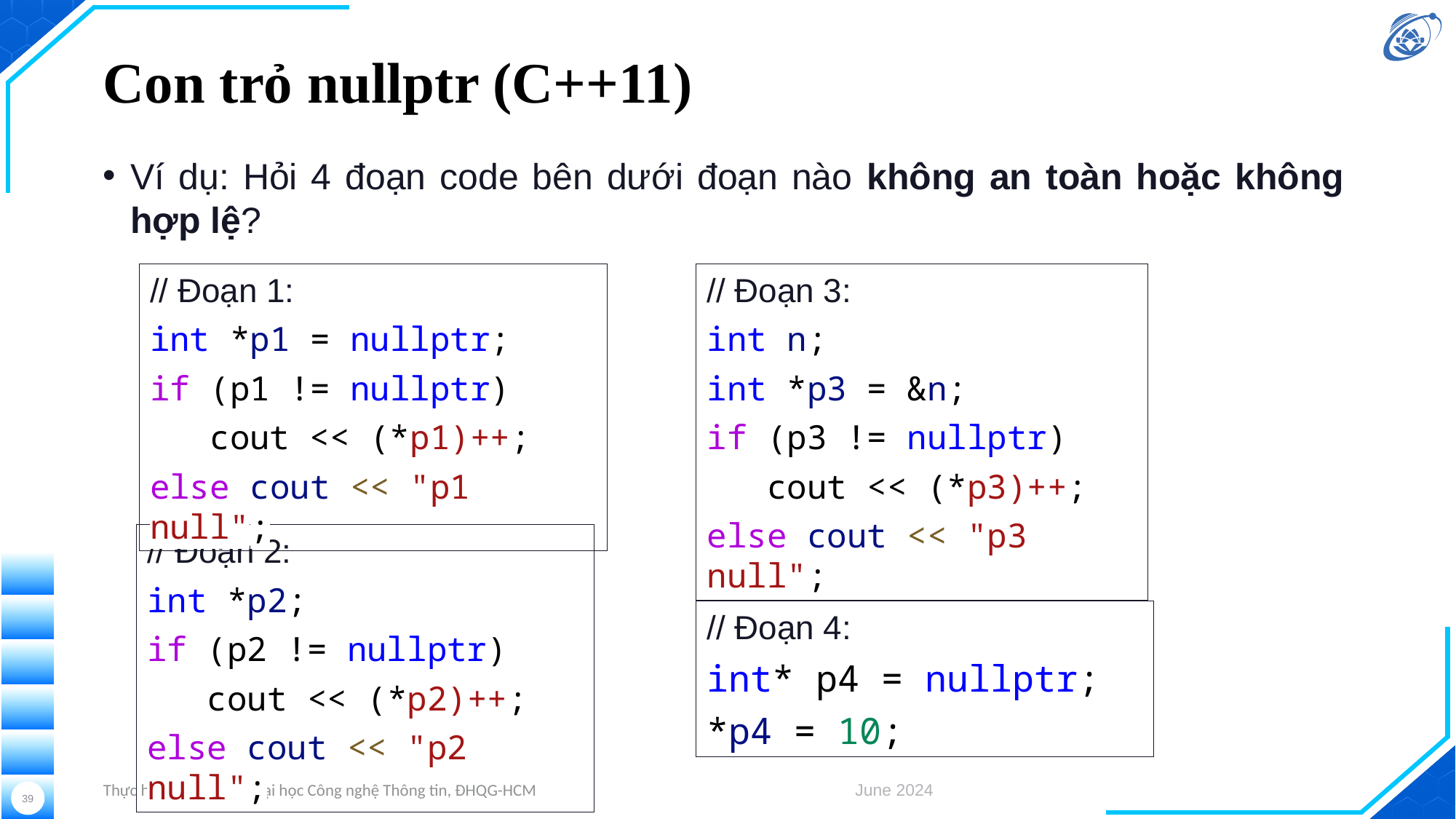

# Con trỏ nullptr (C++11)
Ví dụ: Hỏi 4 đoạn code bên dưới đoạn nào không an toàn hoặc không hợp lệ?

// Đoạn 1:
int *p1 = nullptr;
if (p1 != nullptr)
   cout << (*p1)++;
else cout << "p1 null";
// Đoạn 3:
int n;
int *p3 = &n;
if (p3 != nullptr)
   cout << (*p3)++;
else cout << "p3 null";
// Đoạn 2:
int *p2;
if (p2 != nullptr)
   cout << (*p2)++;
else cout << "p2 null";
// Đoạn 4:
int* p4 = nullptr;
*p4 = 10;
Thực hiện bởi Trường Đại học Công nghệ Thông tin, ĐHQG-HCM
June 2024
39